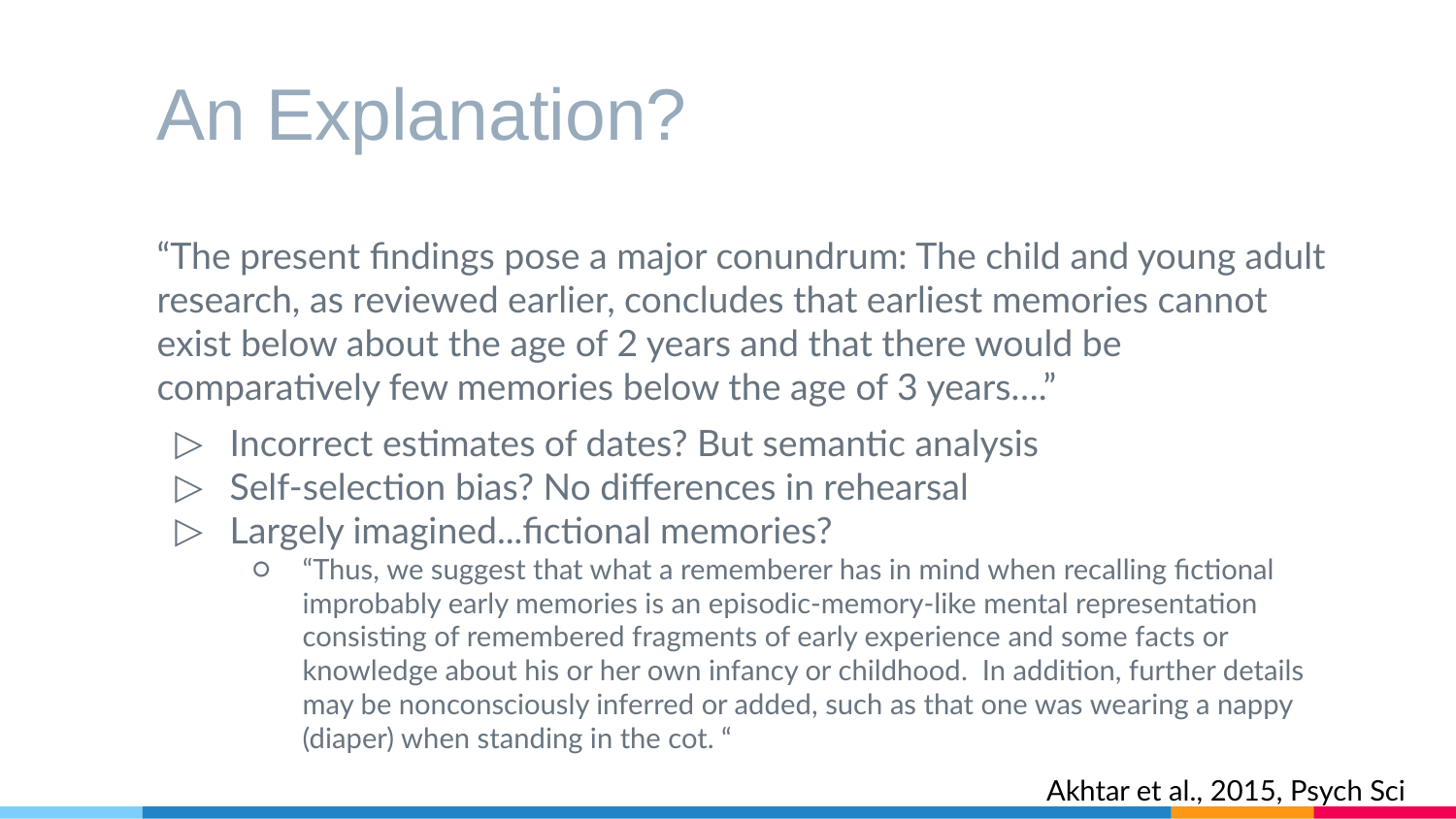

# An Explanation?
“The present findings pose a major conundrum: The child and young adult research, as reviewed earlier, concludes that earliest memories cannot exist below about the age of 2 years and that there would be comparatively few memories below the age of 3 years….”
Incorrect estimates of dates? But semantic analysis
Self-selection bias? No differences in rehearsal
Largely imagined...fictional memories?
“Thus, we suggest that what a rememberer has in mind when recalling fictional improbably early memories is an episodic-memory-like mental representation consisting of remembered fragments of early experience and some facts or knowledge about his or her own infancy or childhood.  In addition, further details may be nonconsciously inferred or added, such as that one was wearing a nappy (diaper) when standing in the cot. “
Akhtar et al., 2015, Psych Sci